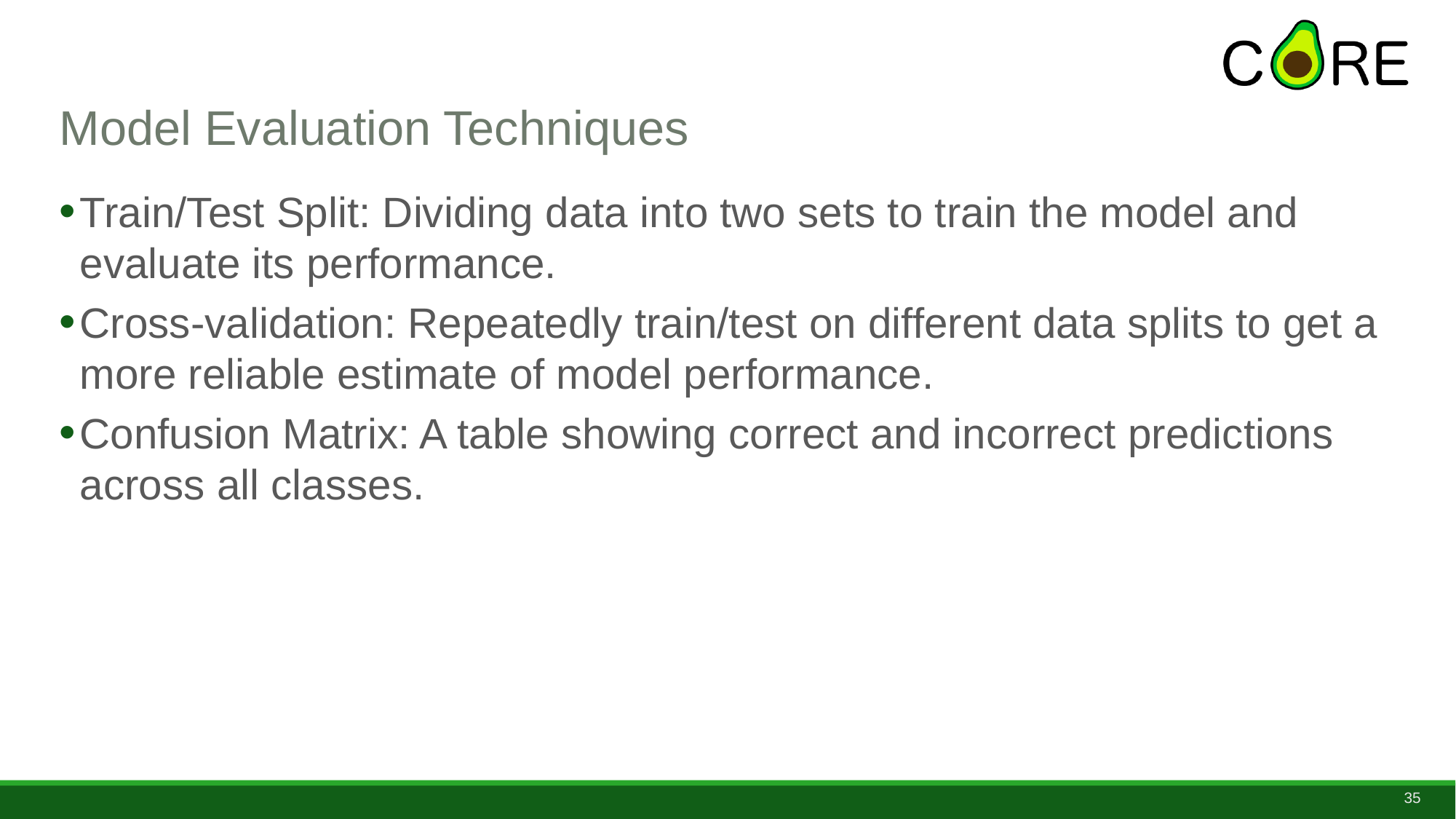

# Model Evaluation Techniques
Train/Test Split: Dividing data into two sets to train the model and evaluate its performance.
Cross-validation: Repeatedly train/test on different data splits to get a more reliable estimate of model performance.
Confusion Matrix: A table showing correct and incorrect predictions across all classes.